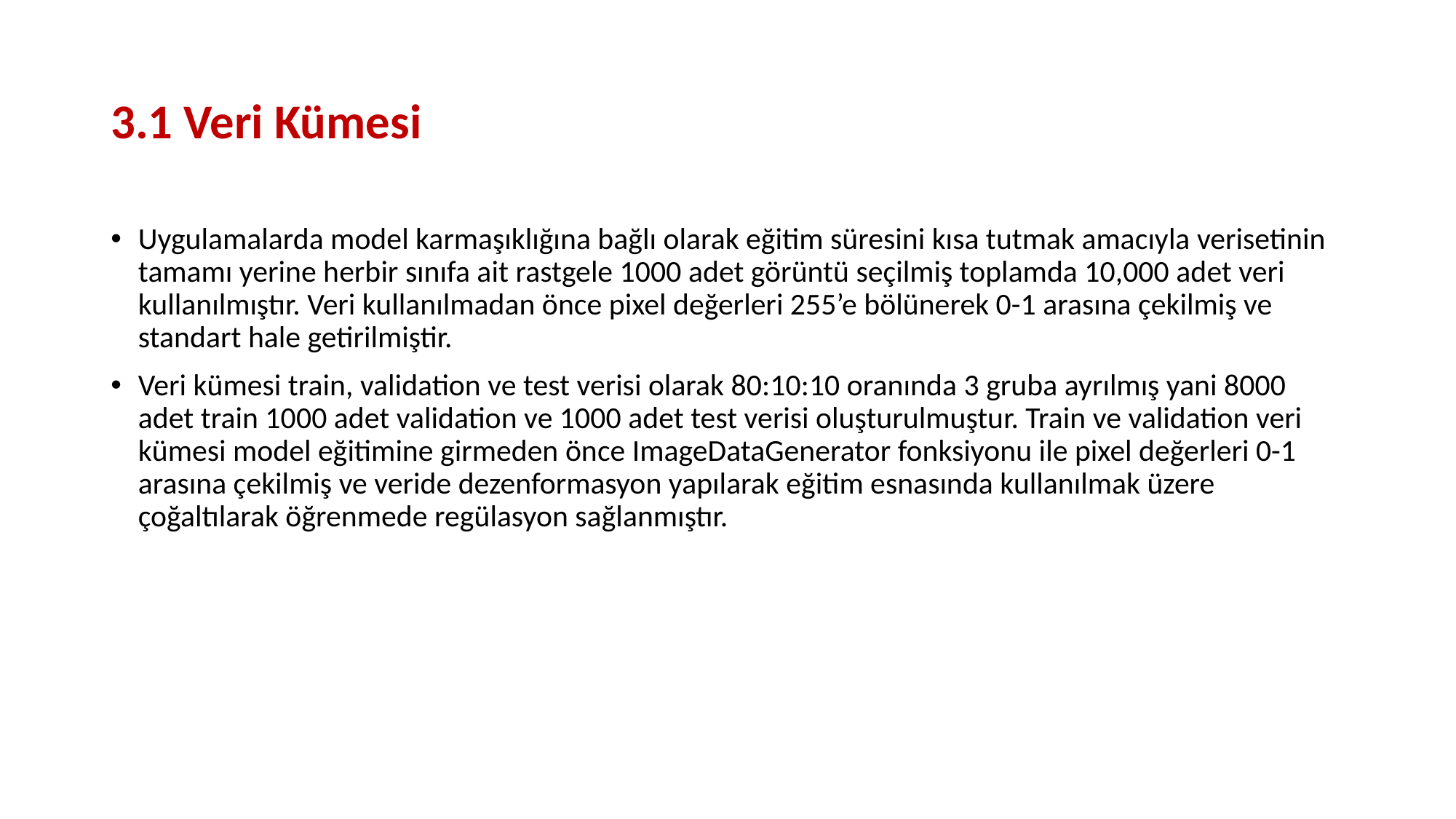

# 3.1 Veri Kümesi
Uygulamalarda model karmaşıklığına bağlı olarak eğitim süresini kısa tutmak amacıyla verisetinin tamamı yerine herbir sınıfa ait rastgele 1000 adet görüntü seçilmiş toplamda 10,000 adet veri kullanılmıştır. Veri kullanılmadan önce pixel değerleri 255’e bölünerek 0-1 arasına çekilmiş ve standart hale getirilmiştir.
Veri kümesi train, validation ve test verisi olarak 80:10:10 oranında 3 gruba ayrılmış yani 8000 adet train 1000 adet validation ve 1000 adet test verisi oluşturulmuştur. Train ve validation veri kümesi model eğitimine girmeden önce ImageDataGenerator fonksiyonu ile pixel değerleri 0-1 arasına çekilmiş ve veride dezenformasyon yapılarak eğitim esnasında kullanılmak üzere çoğaltılarak öğrenmede regülasyon sağlanmıştır.